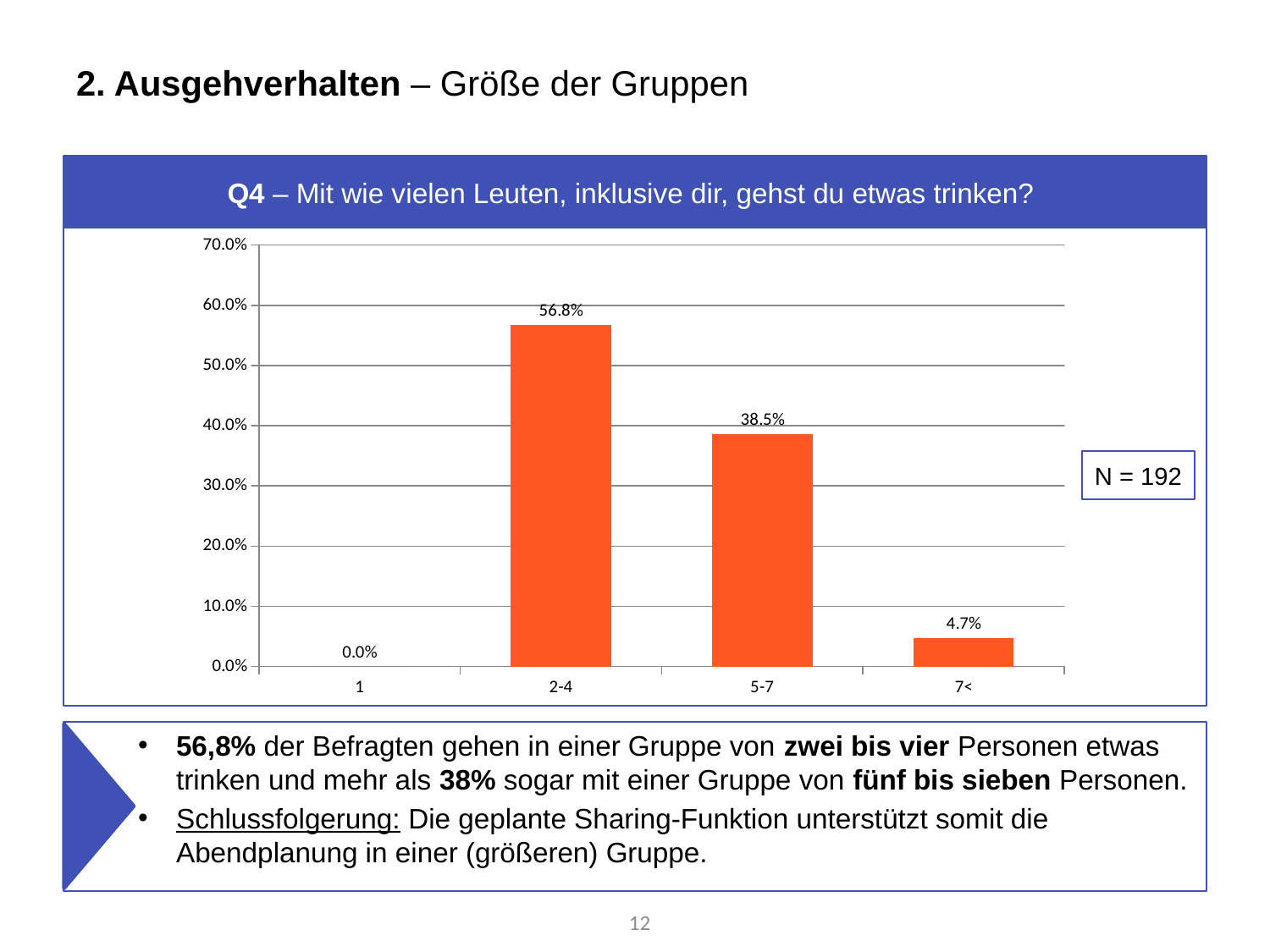

# 2. Ausgehverhalten – Größe der Gruppen

Q4 – Mit wie vielen Leuten, inklusive dir, gehst du etwas trinken?

### Chart

| Category | % |
|---|---|
| 1 | 0.0 |
| 2-4 | 0.5677083333333334 |
| 5-7 | 0.3854166666666667 |
| 7< | 0.046875 |
N = 192
56,8% der Befragten gehen in einer Gruppe von zwei bis vier Personen etwas trinken und mehr als 38% sogar mit einer Gruppe von fünf bis sieben Personen.
Schlussfolgerung: Die geplante Sharing-Funktion unterstützt somit die Abendplanung in einer (größeren) Gruppe.

12